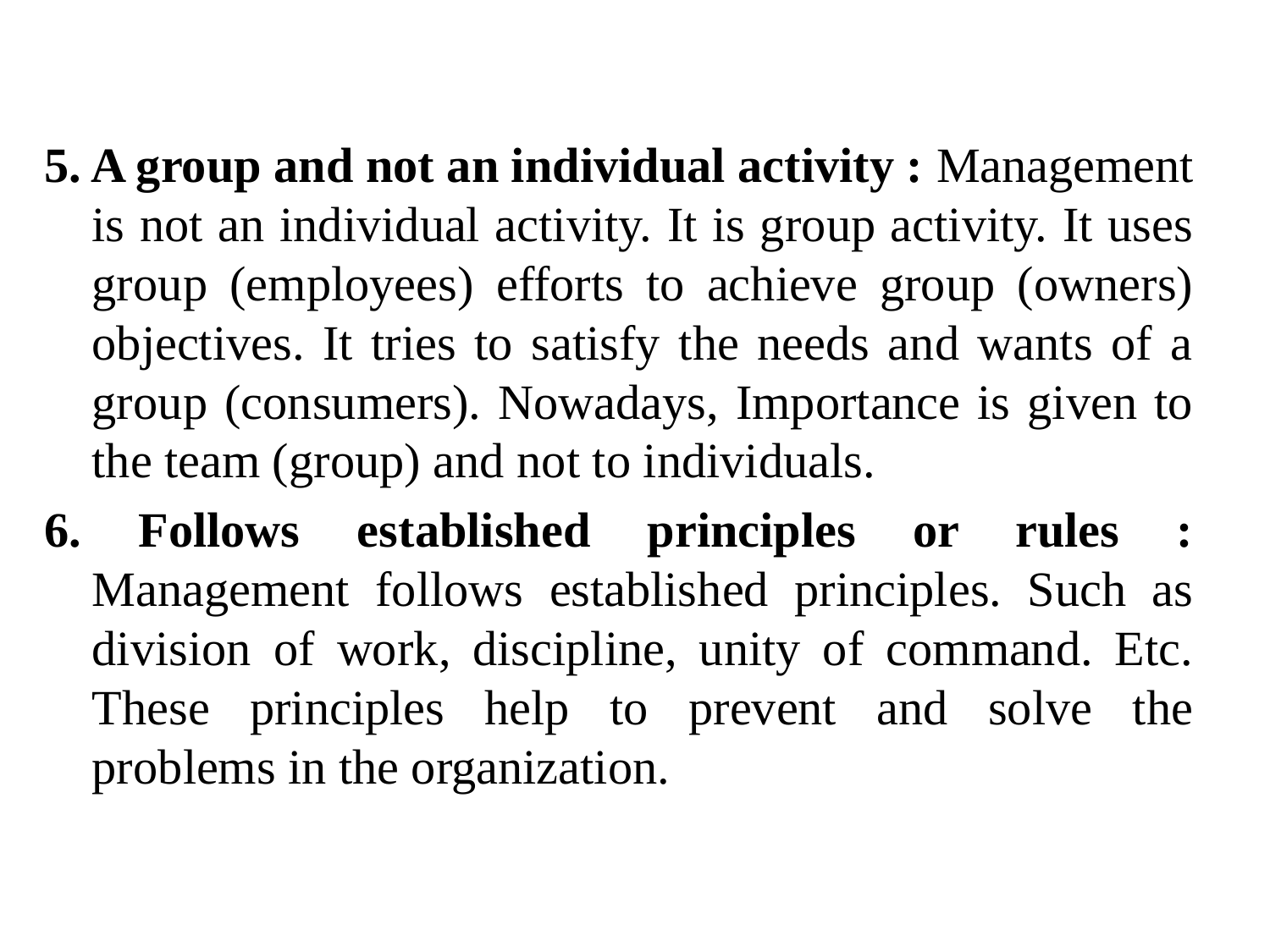

#
5. A group and not an individual activity : Management is not an individual activity. It is group activity. It uses group (employees) efforts to achieve group (owners) objectives. It tries to satisfy the needs and wants of a group (consumers). Nowadays, Importance is given to the team (group) and not to individuals.
6. Follows established principles or rules : Management follows established principles. Such as division of work, discipline, unity of command. Etc. These principles help to prevent and solve the problems in the organization.